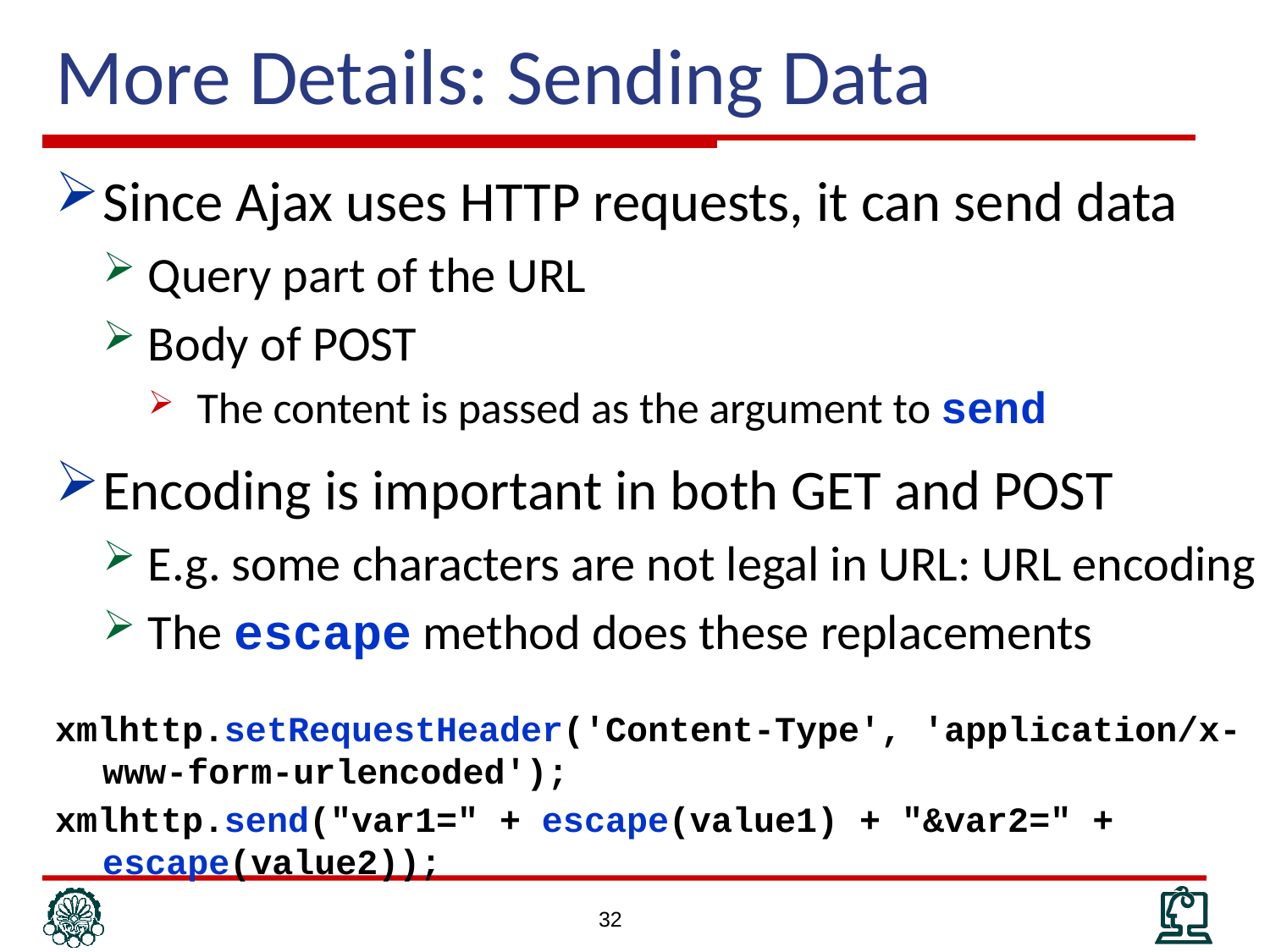

# More Details: Sending Data
Since Ajax uses HTTP requests, it can send data
Query part of the URL
Body of POST
The content is passed as the argument to send
Encoding is important in both GET and POST
E.g. some characters are not legal in URL: URL encoding
The escape method does these replacements

xmlhttp.setRequestHeader('Content-Type', 'application/x-www-form-urlencoded');
xmlhttp.send("var1=" + escape(value1) + "&var2=" + escape(value2));
32